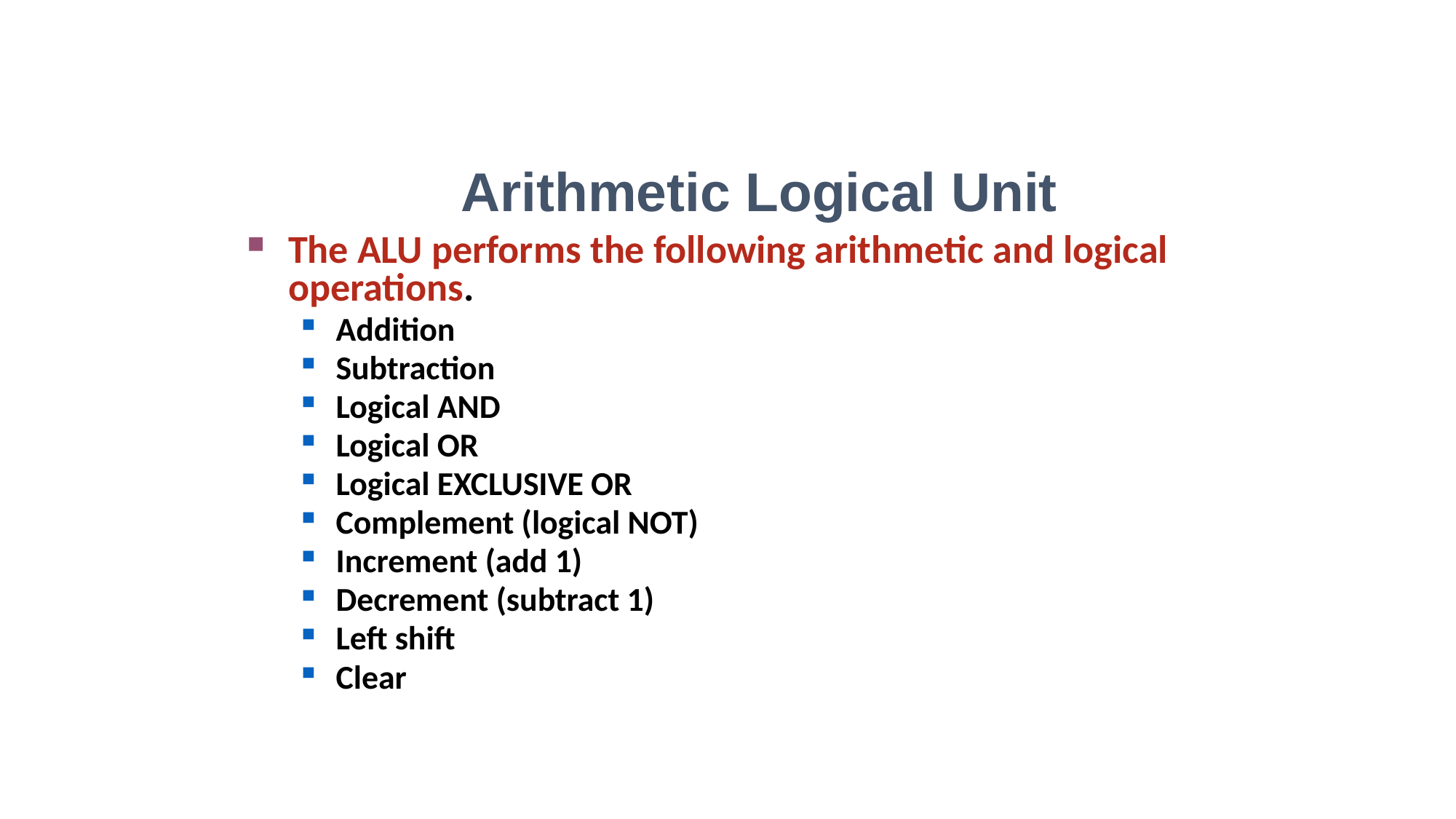

Arithmetic Logical Unit
The ALU performs the following arithmetic and logical operations.
Addition
Subtraction
Logical AND
Logical OR
Logical EXCLUSIVE OR
Complement (logical NOT)
Increment (add 1)
Decrement (subtract 1)
Left shift
Clear